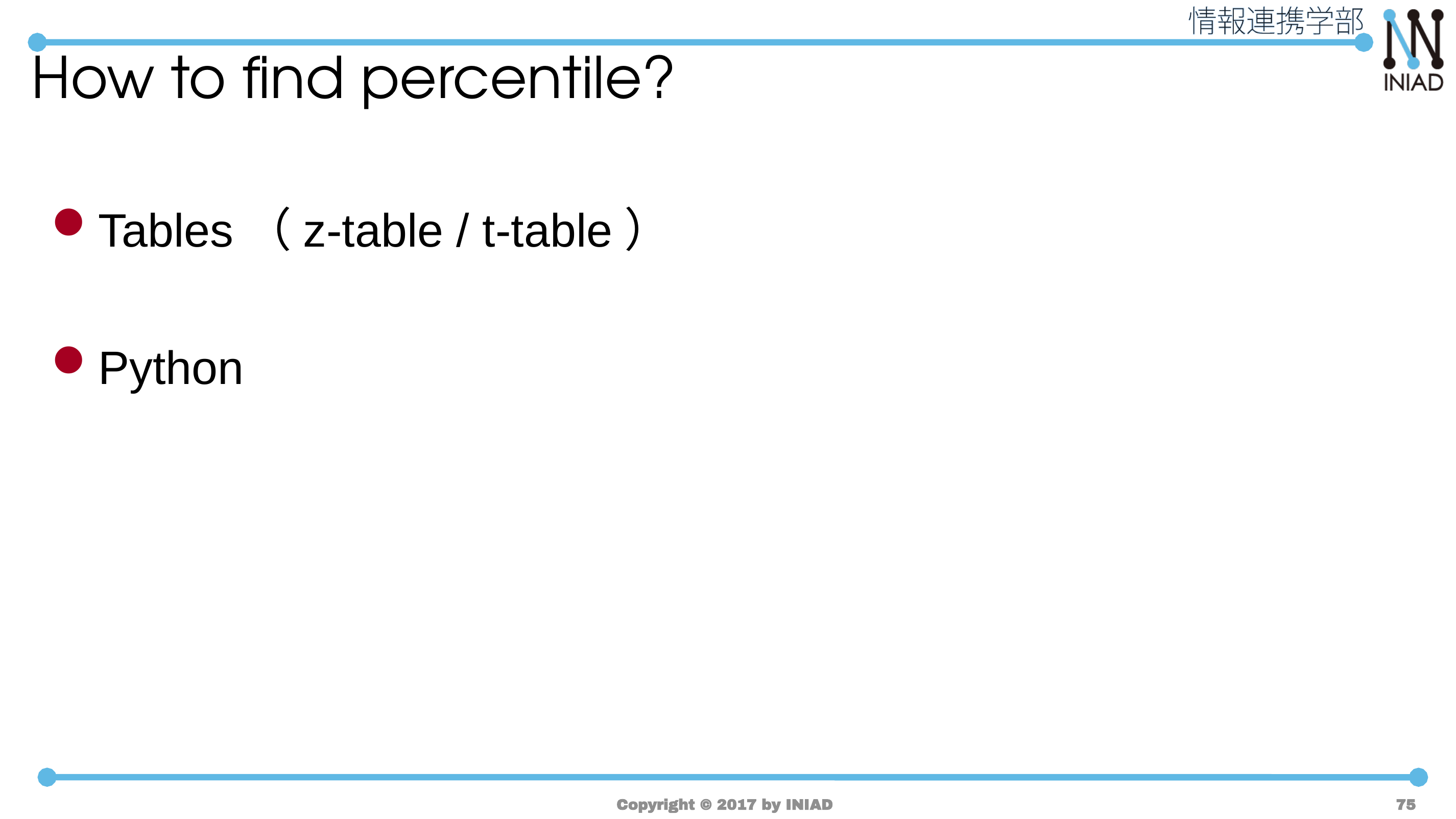

# How to find percentile?
Tables（z-table / t-table）

Python

Copyright © 2017 by INIAD
75